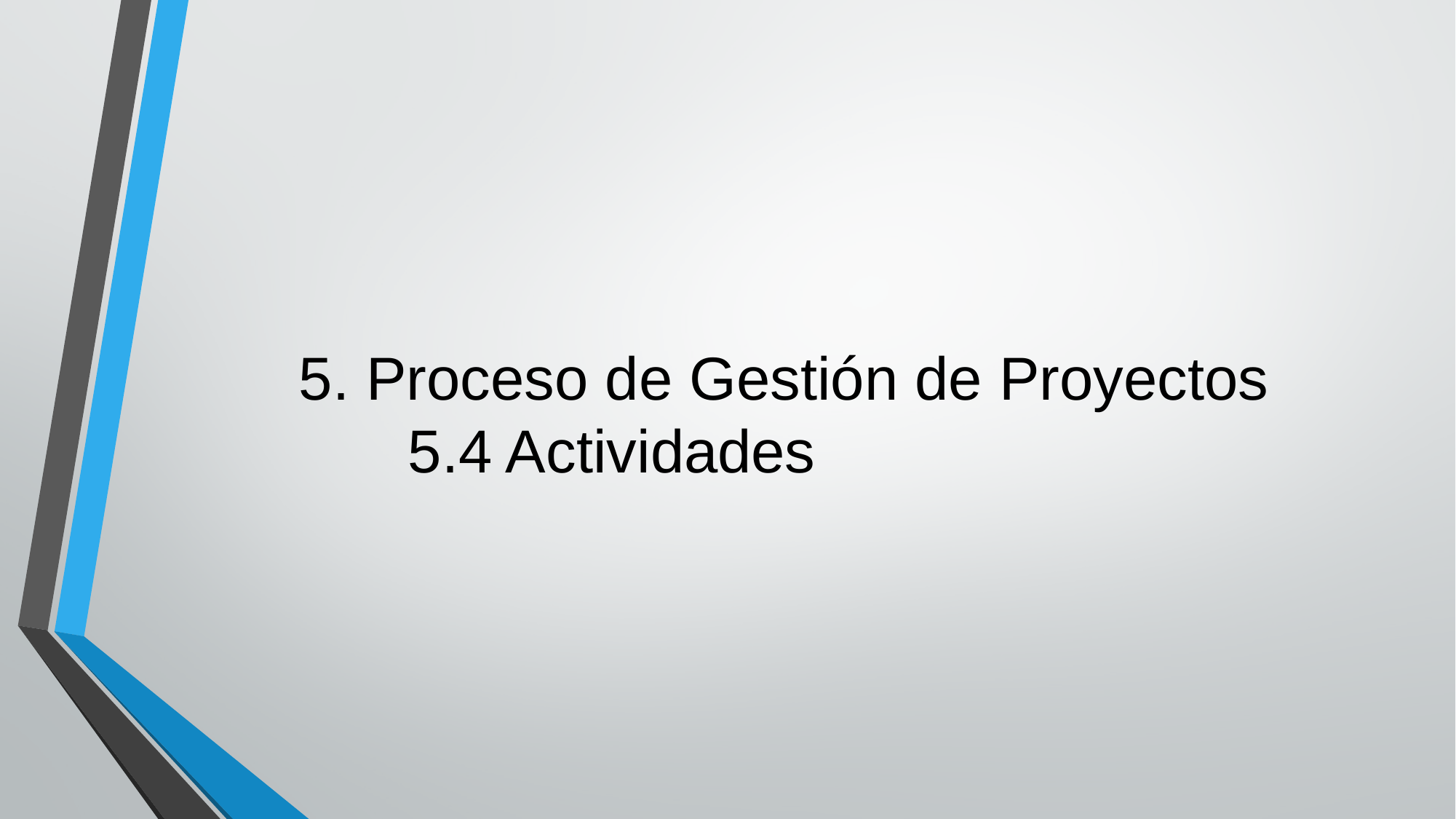

# 5. Proceso de Gestión de Proyectos 5.4 Actividades